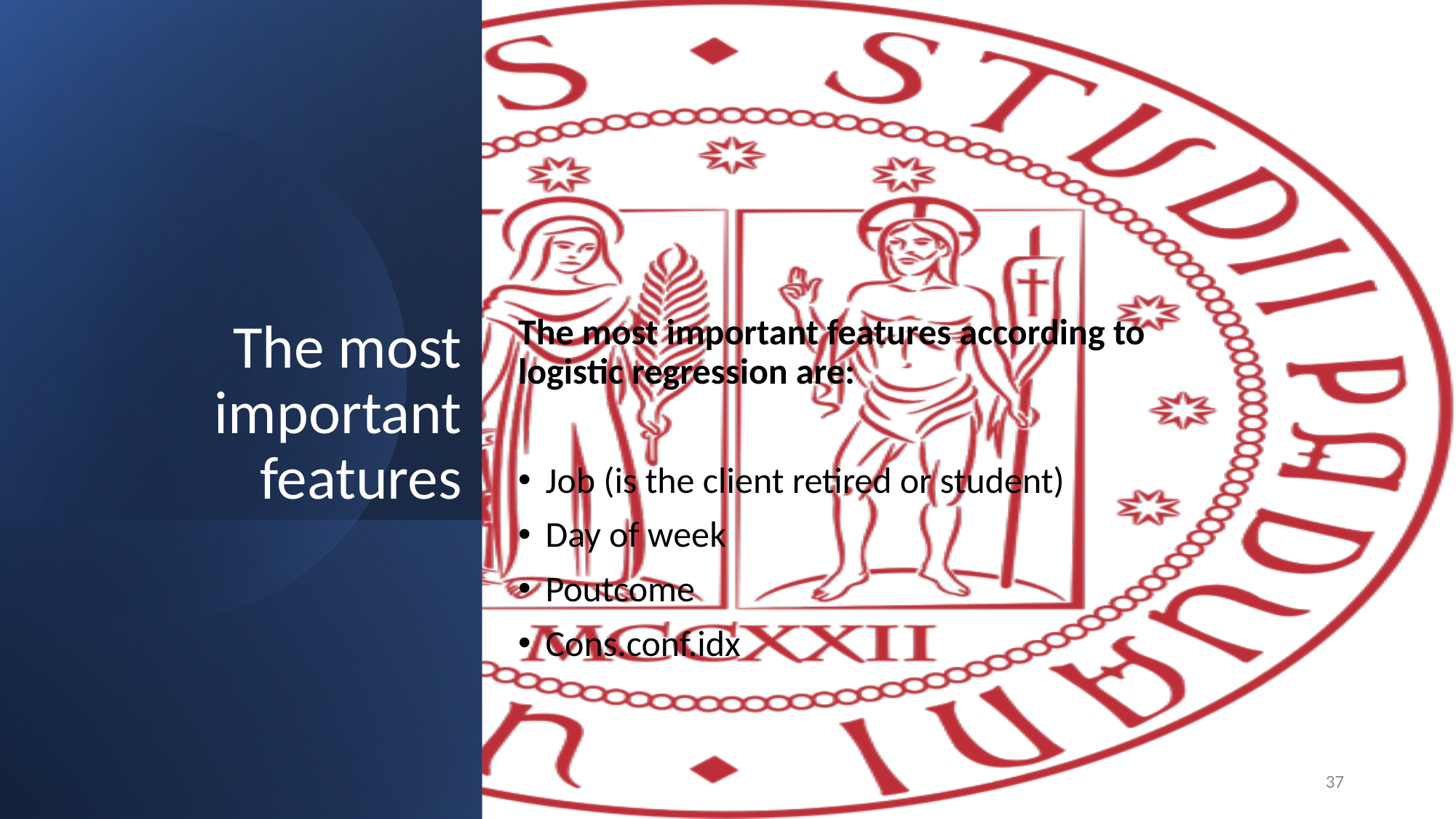

# The most important features

The most important features according to logistic regression are:

Job (is the client retired or student)
Day of week
Poutcome
Cons.conf.idx

37